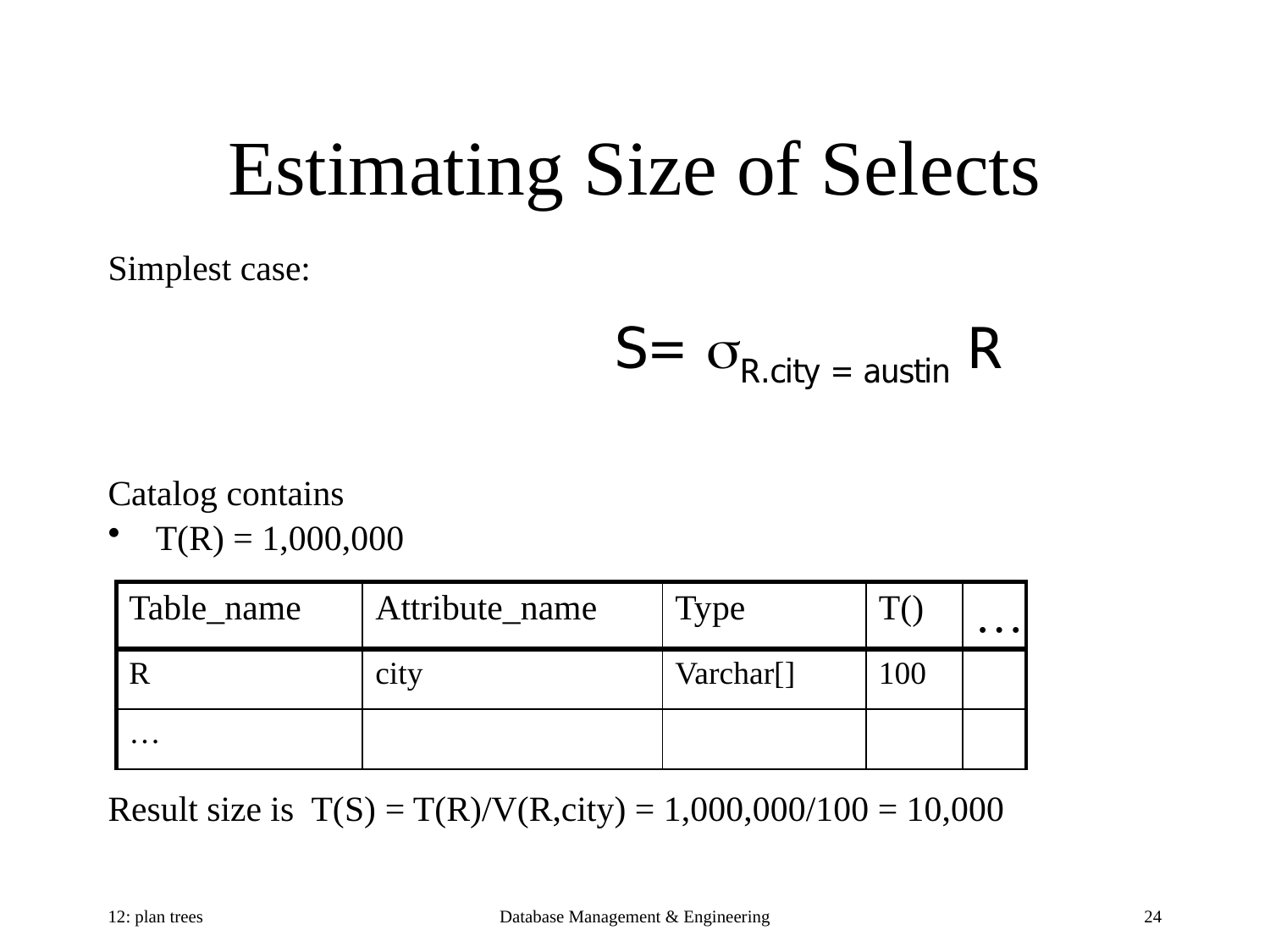

# Estimating Size of Selects
Simplest case:

Catalog contains
T(R) = 1,000,000

Result size is  T(S) = T(R)/V(R,city) = 1,000,000/100 = 10,000

S= σR.city = austin R

| Table\_name | Attribute\_name | Type | T() | … |
| --- | --- | --- | --- | --- |
| R | city | Varchar[] | 100 |  |
| … |  |  |  |  |
12: plan trees
Database Management & Engineering
24